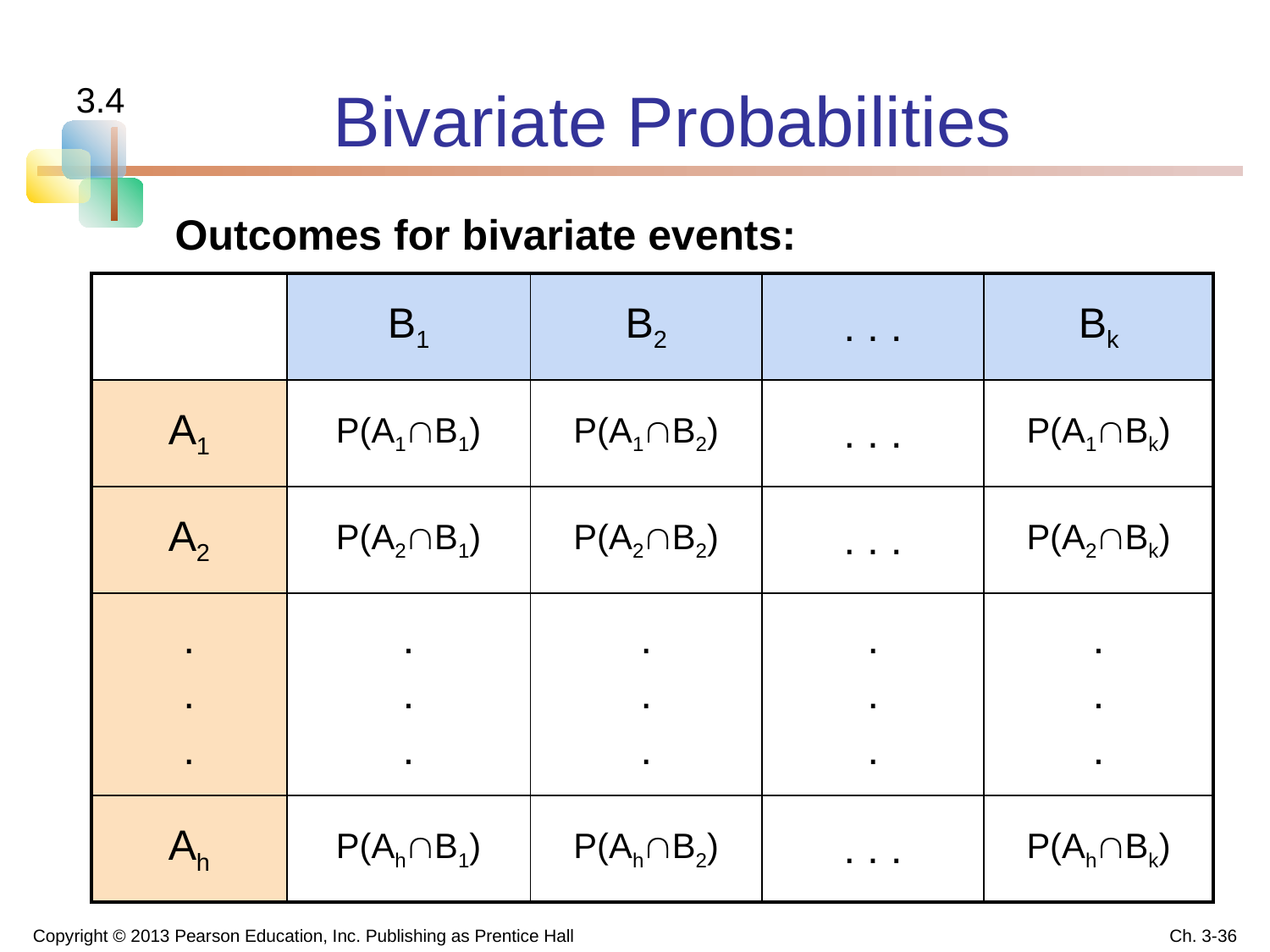

# Bivariate Probabilities
3.4
Outcomes for bivariate events:
|  | B1 | B2 | . . . | Bk |
| --- | --- | --- | --- | --- |
| A1 | P(A1∩B1) | P(A1∩B2) | . . . | P(A1∩Bk) |
| A2 | P(A2∩B1) | P(A2∩B2) | . . . | P(A2∩Bk) |
| . . . | . . . | . . . | . . . | . . . |
| Ah | P(Ah∩B1) | P(Ah∩B2) | . . . | P(Ah∩Bk) |
Copyright © 2013 Pearson Education, Inc. Publishing as Prentice Hall
Ch. 3-36